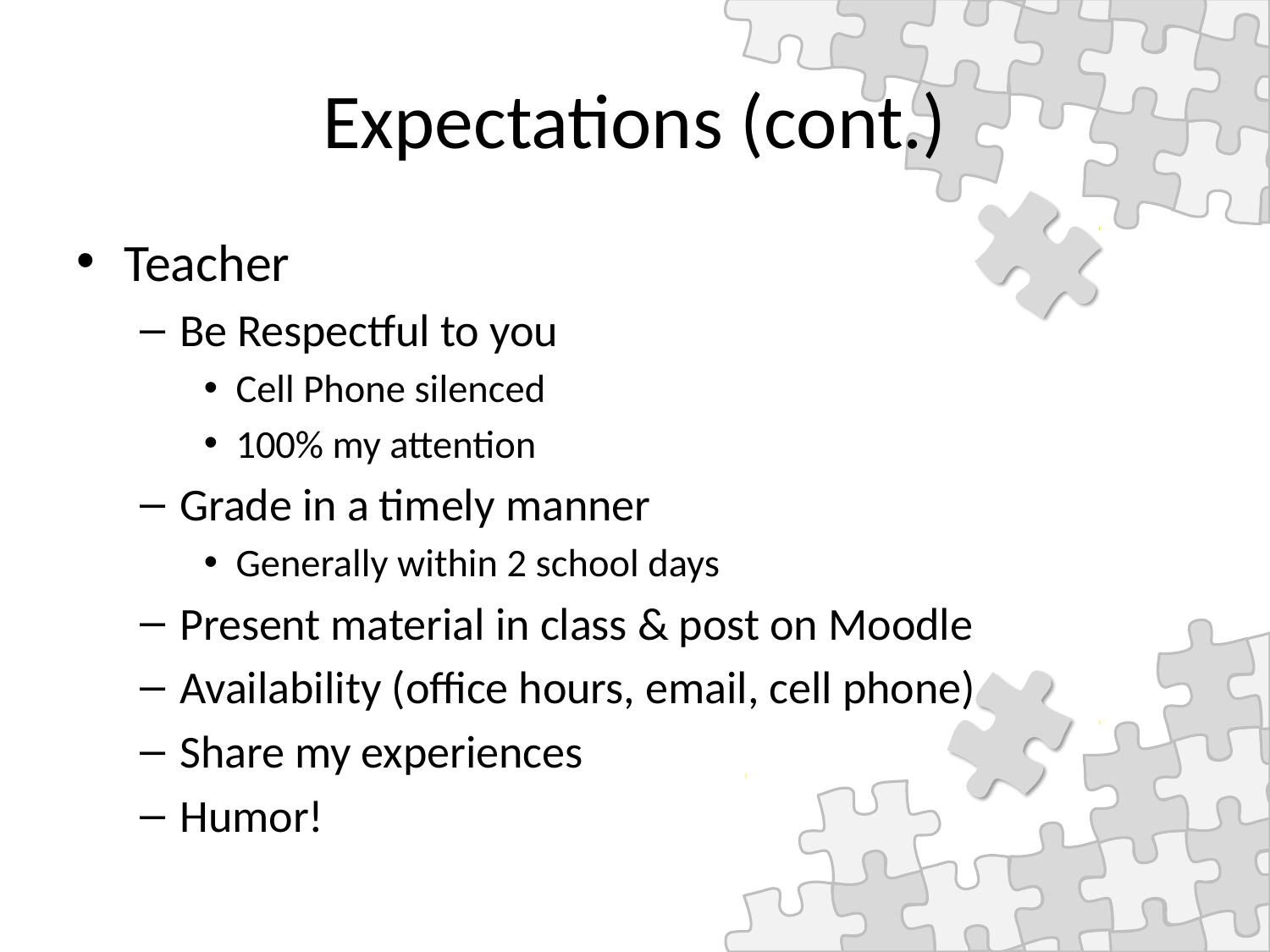

# Expectations (cont.)
Teacher
Be Respectful to you
Cell Phone silenced
100% my attention
Grade in a timely manner
Generally within 2 school days
Present material in class & post on Moodle
Availability (office hours, email, cell phone)
Share my experiences
Humor!